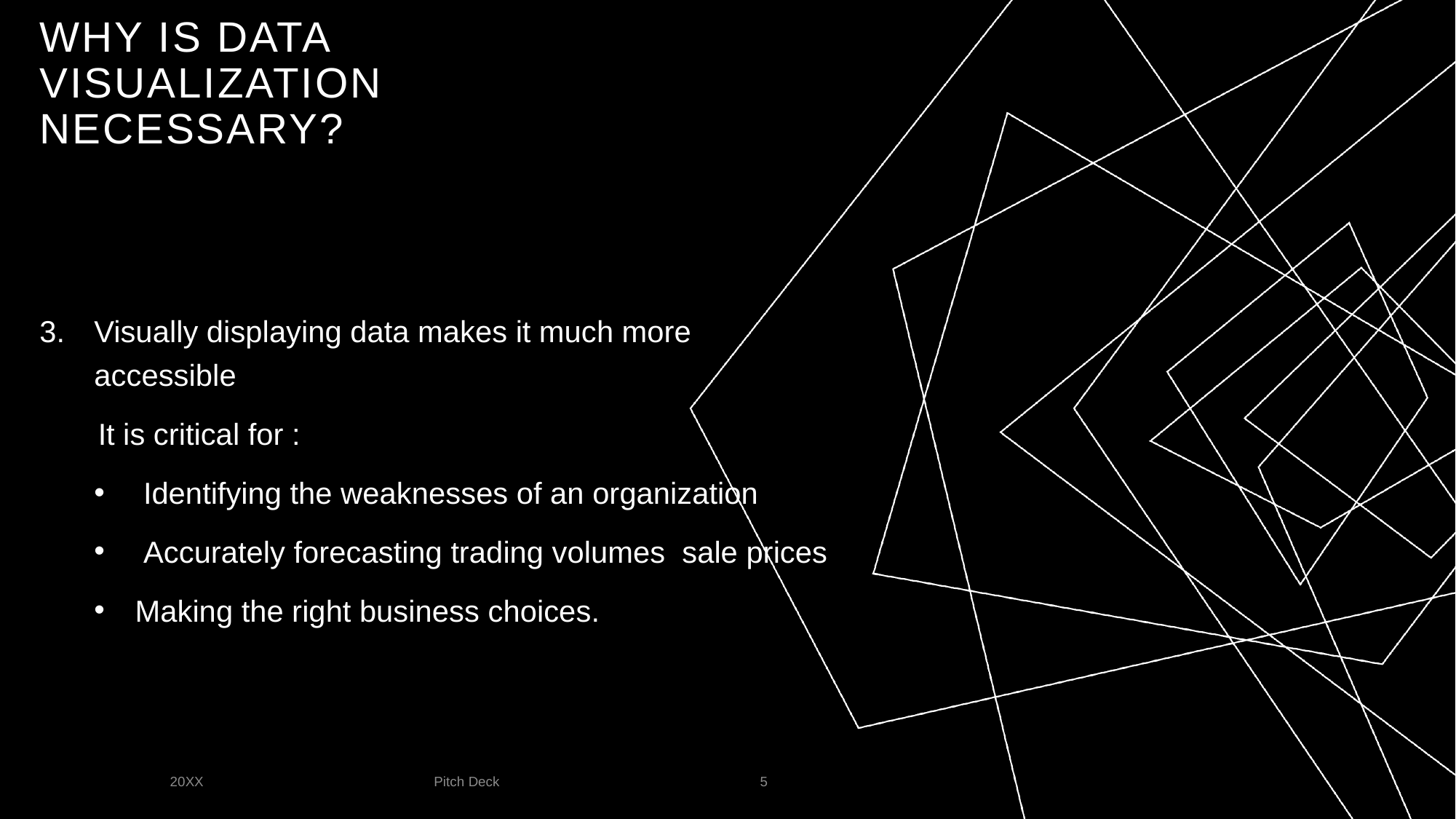

# Why is data Visualization necessary?
Visually displaying data makes it much more accessible
       It is critical for :
 Identifying the weaknesses of an organization
 Accurately forecasting trading volumes  sale prices
Making the right business choices.
Pitch Deck
20XX
5